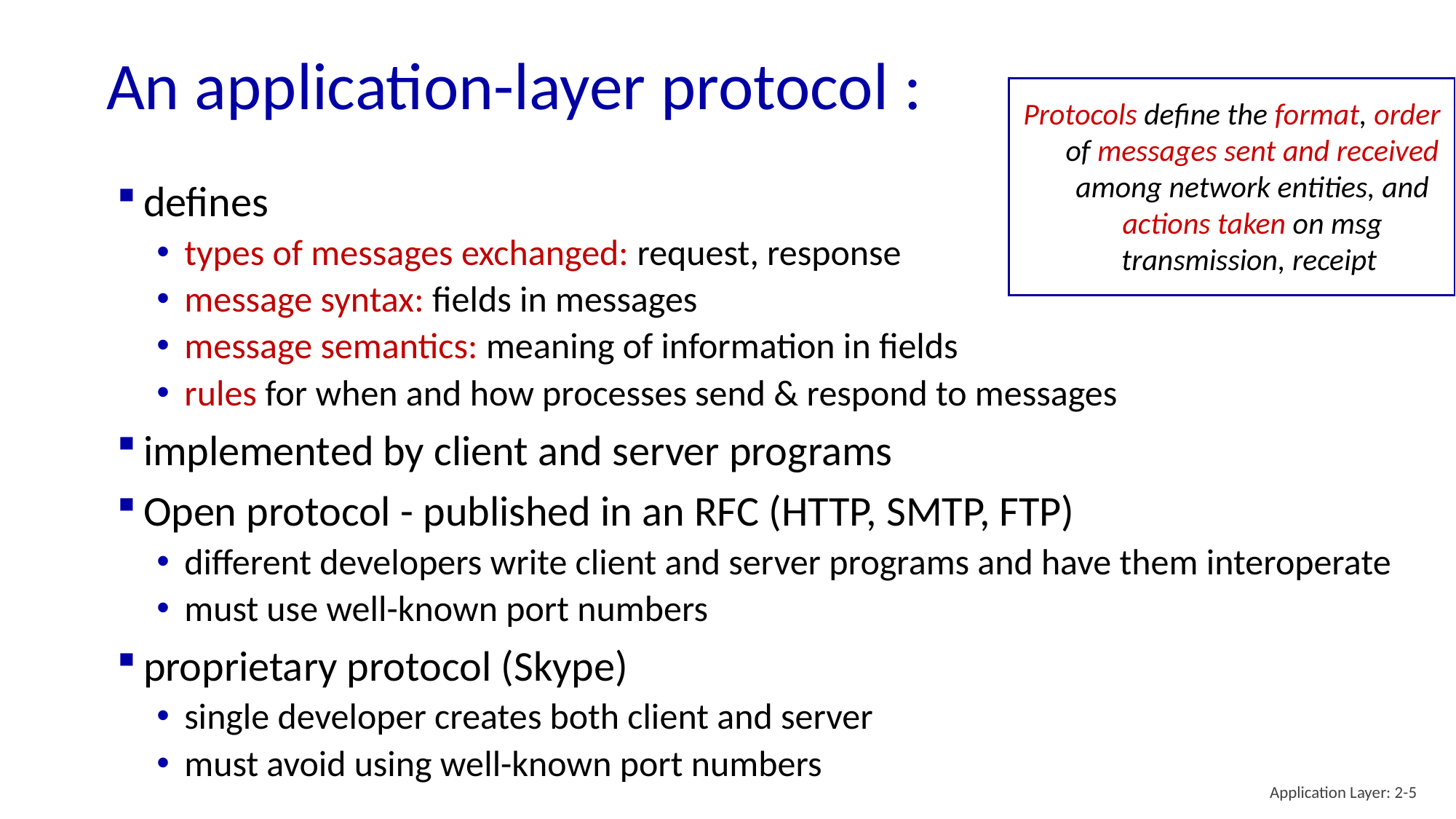

# An application-layer protocol :

Protocols define the format, order of messages sent and received among network entities, and actions taken on msg transmission, receipt
defines
types of messages exchanged: request, response
message syntax: fields in messages
message semantics: meaning of information in fields
rules for when and how processes send & respond to messages
implemented by client and server programs
Open protocol - published in an RFC (HTTP, SMTP, FTP)
different developers write client and server programs and have them interoperate
must use well-known port numbers
proprietary protocol (Skype)
single developer creates both client and server
must avoid using well-known port numbers
Application Layer: 2-5